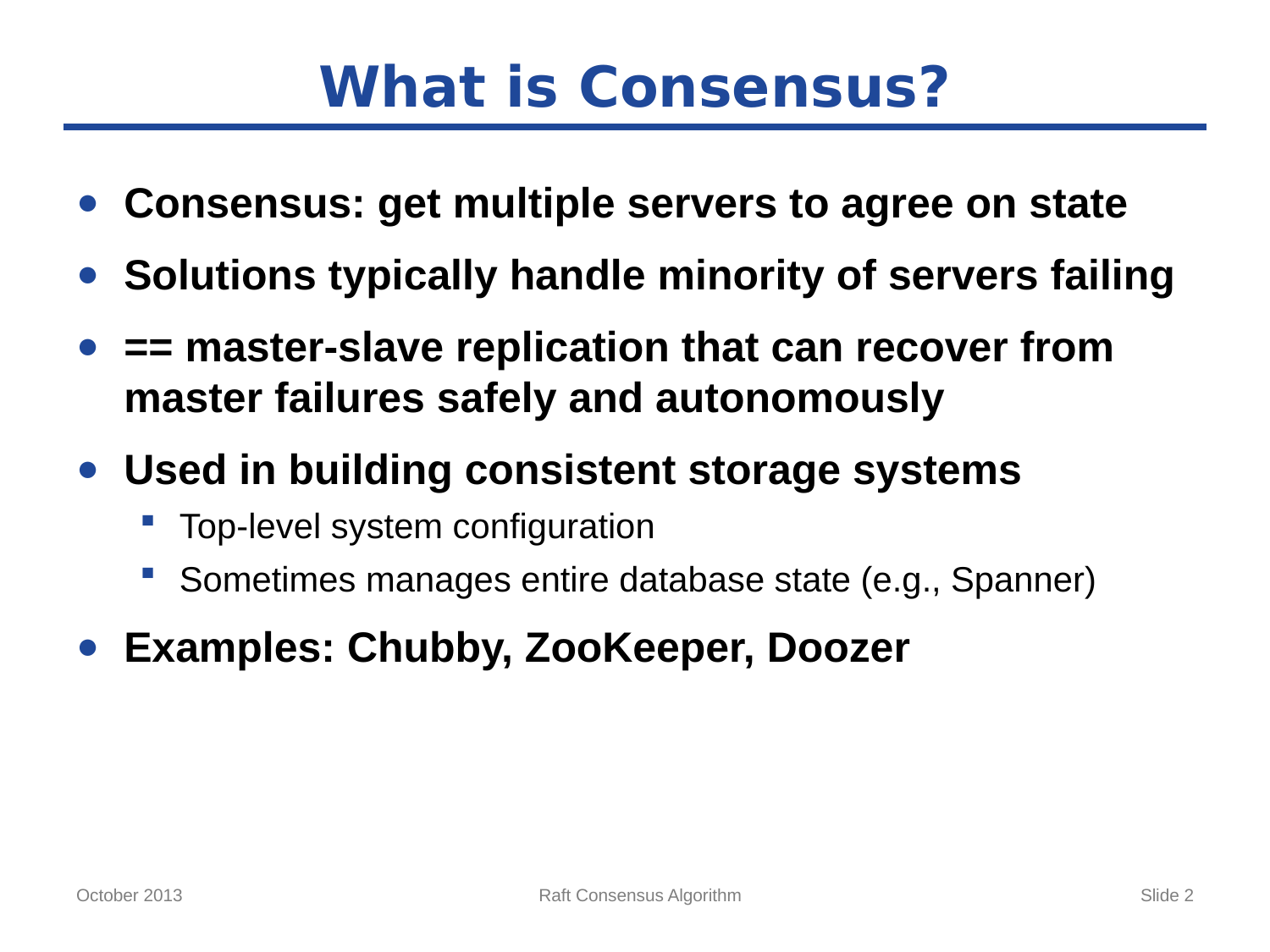

# What is Consensus?
Consensus: get multiple servers to agree on state
Solutions typically handle minority of servers failing
== master-slave replication that can recover from master failures safely and autonomously
Used in building consistent storage systems
Top-level system configuration
Sometimes manages entire database state (e.g., Spanner)
Examples: Chubby, ZooKeeper, Doozer

October 2013
Raft Consensus Algorithm
Slide 2